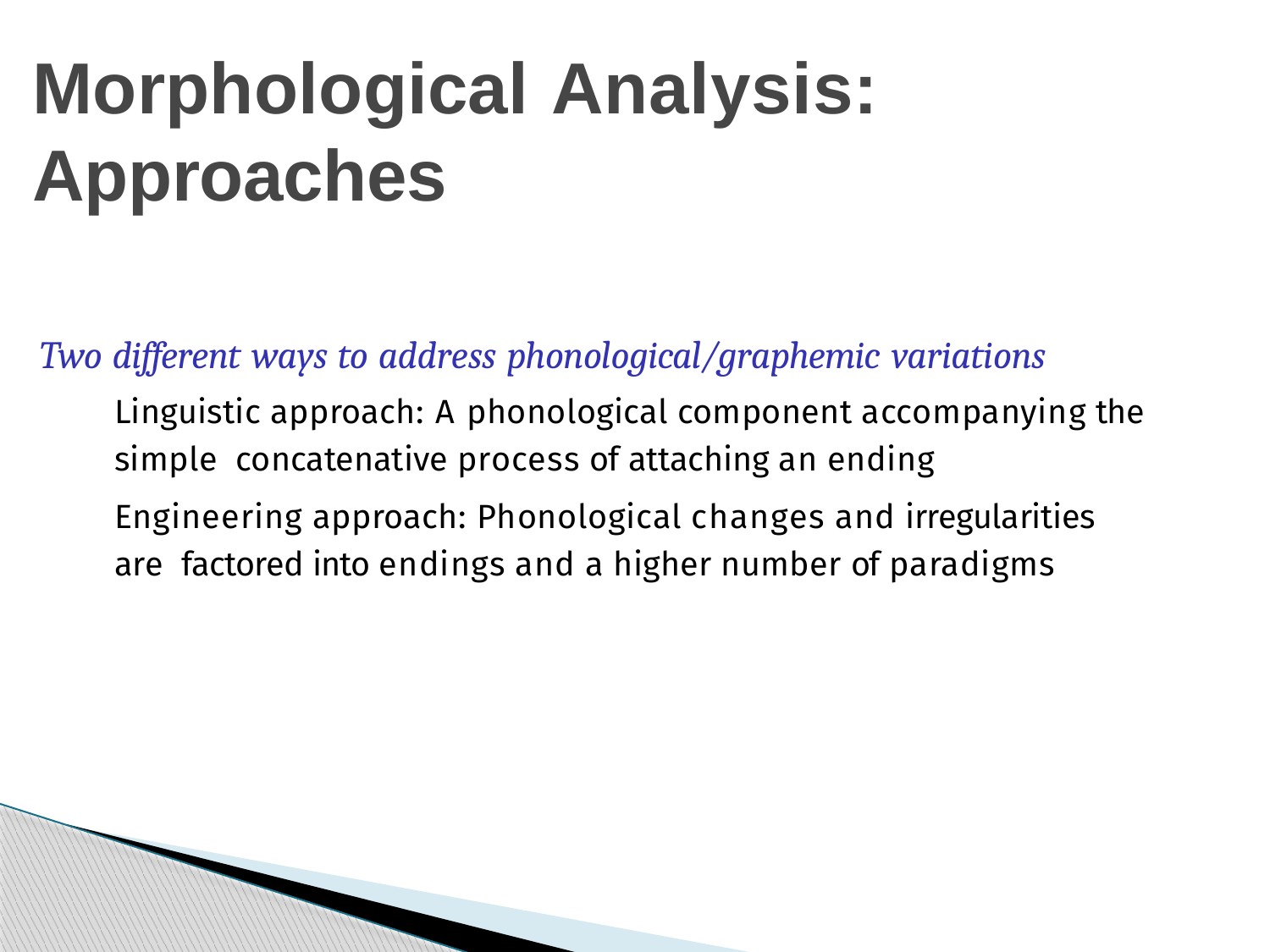

# Morphological Analysis: Approaches
Two different ways to address phonological/graphemic variations
Linguistic approach: A phonological component accompanying the simple  concatenative process of attaching an ending
Engineering approach: Phonological changes and irregularities are  factored into endings and a higher number of paradigms
Week 3: Lecture 3